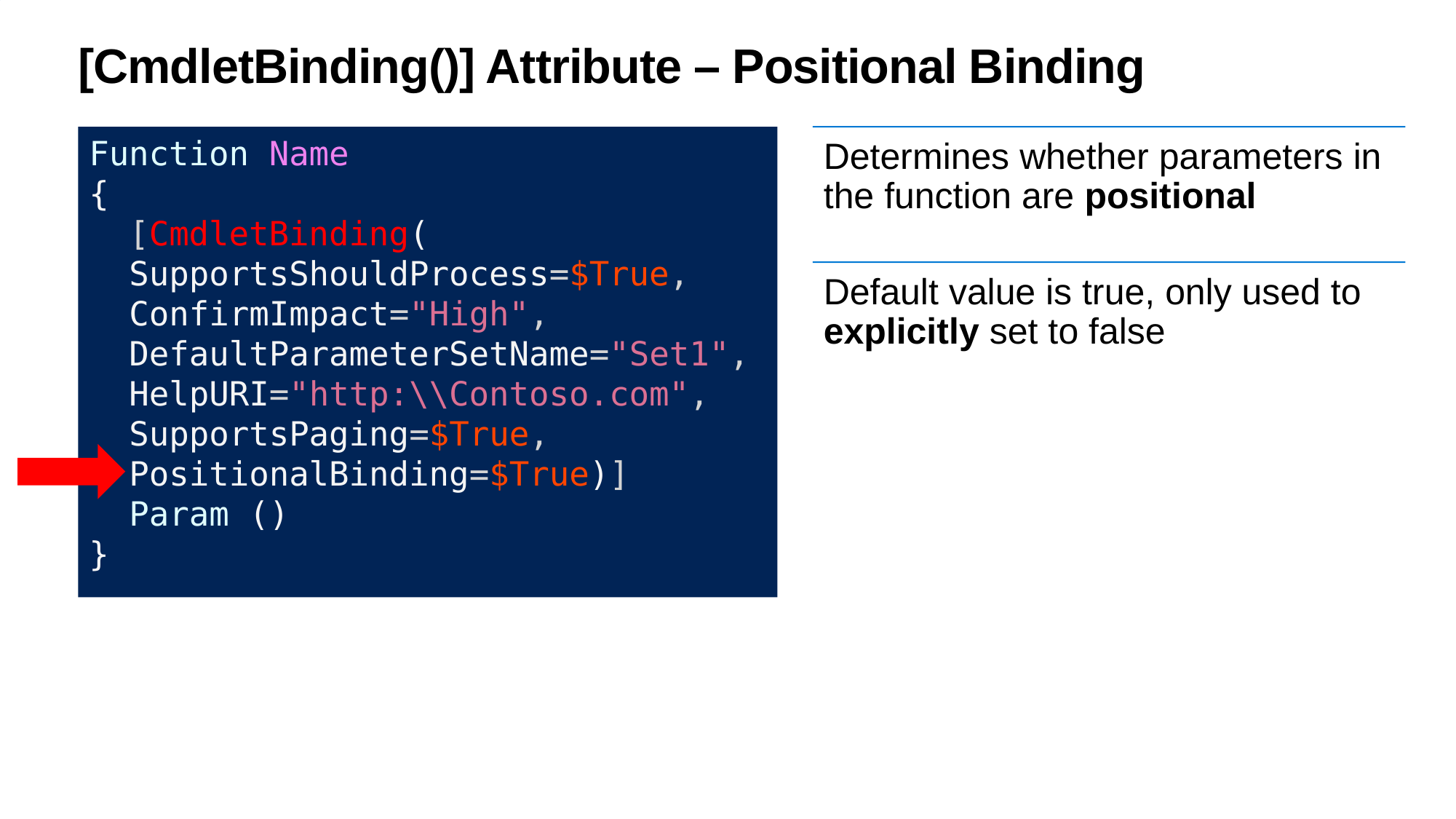

# [CmdletBinding()] Attribute – Positional Binding
Function Name
{
  [CmdletBinding(
  SupportsShouldProcess=$True,
  ConfirmImpact="High",
  DefaultParameterSetName="Set1",
  HelpURI="http:\\Contoso.com",
  SupportsPaging=$True,
  PositionalBinding=$True)]
  Param ()
}
Determines whether parameters in the function are positional
Default value is true, only used to explicitly set to false